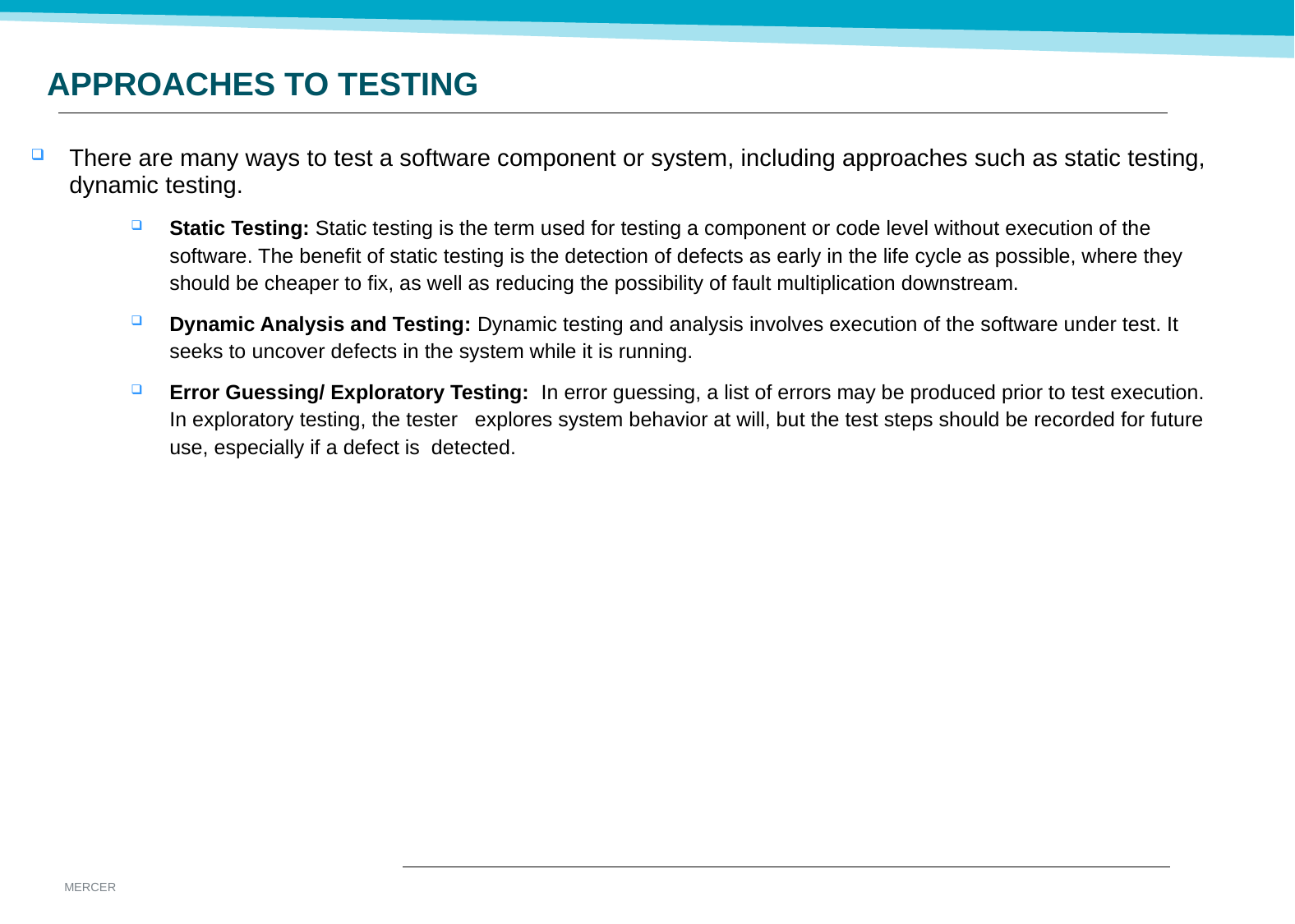

APPROACHES TO TESTING
There are many ways to test a software component or system, including approaches such as static testing, dynamic testing.
Static Testing: Static testing is the term used for testing a component or code level without execution of the software. The benefit of static testing is the detection of defects as early in the life cycle as possible, where they should be cheaper to fix, as well as reducing the possibility of fault multiplication downstream.
Dynamic Analysis and Testing: Dynamic testing and analysis involves execution of the software under test. It seeks to uncover defects in the system while it is running.
Error Guessing/ Exploratory Testing:  In error guessing, a list of errors may be produced prior to test execution. In exploratory testing, the tester   explores system behavior at will, but the test steps should be recorded for future use, especially if a defect is  detected.